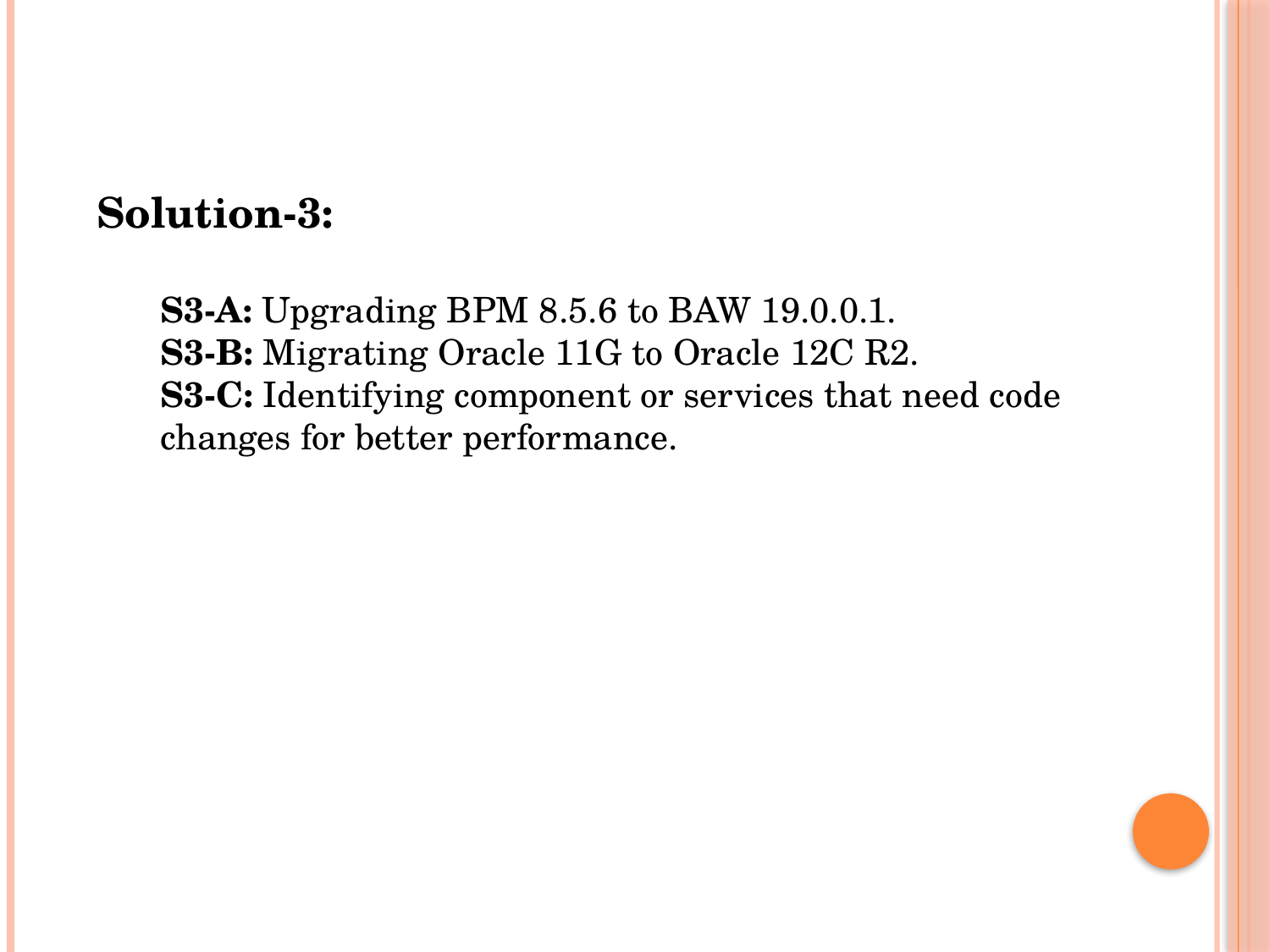

Solution-3:

S3-A: Upgrading BPM 8.5.6 to BAW 19.0.0.1.
S3-B: Migrating Oracle 11G to Oracle 12C R2.
S3-C: Identifying component or services that need code changes for better performance.